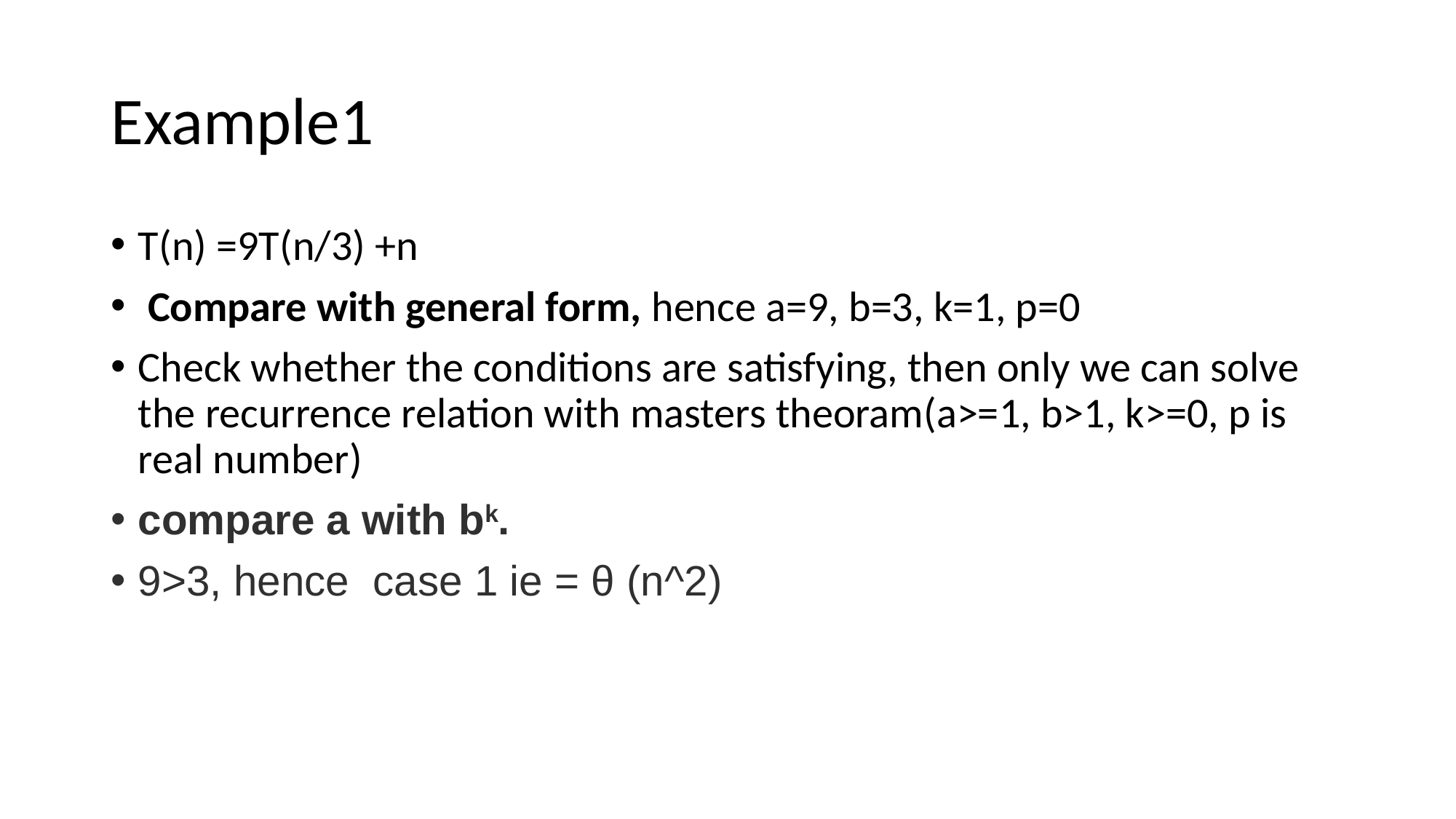

# Example1
T(n) =9T(n/3) +n
 Compare with general form, hence a=9, b=3, k=1, p=0
Check whether the conditions are satisfying, then only we can solve the recurrence relation with masters theoram(a>=1, b>1, k>=0, p is real number)
compare a with bk.
9>3, hence  case 1 ie = θ (n^2)